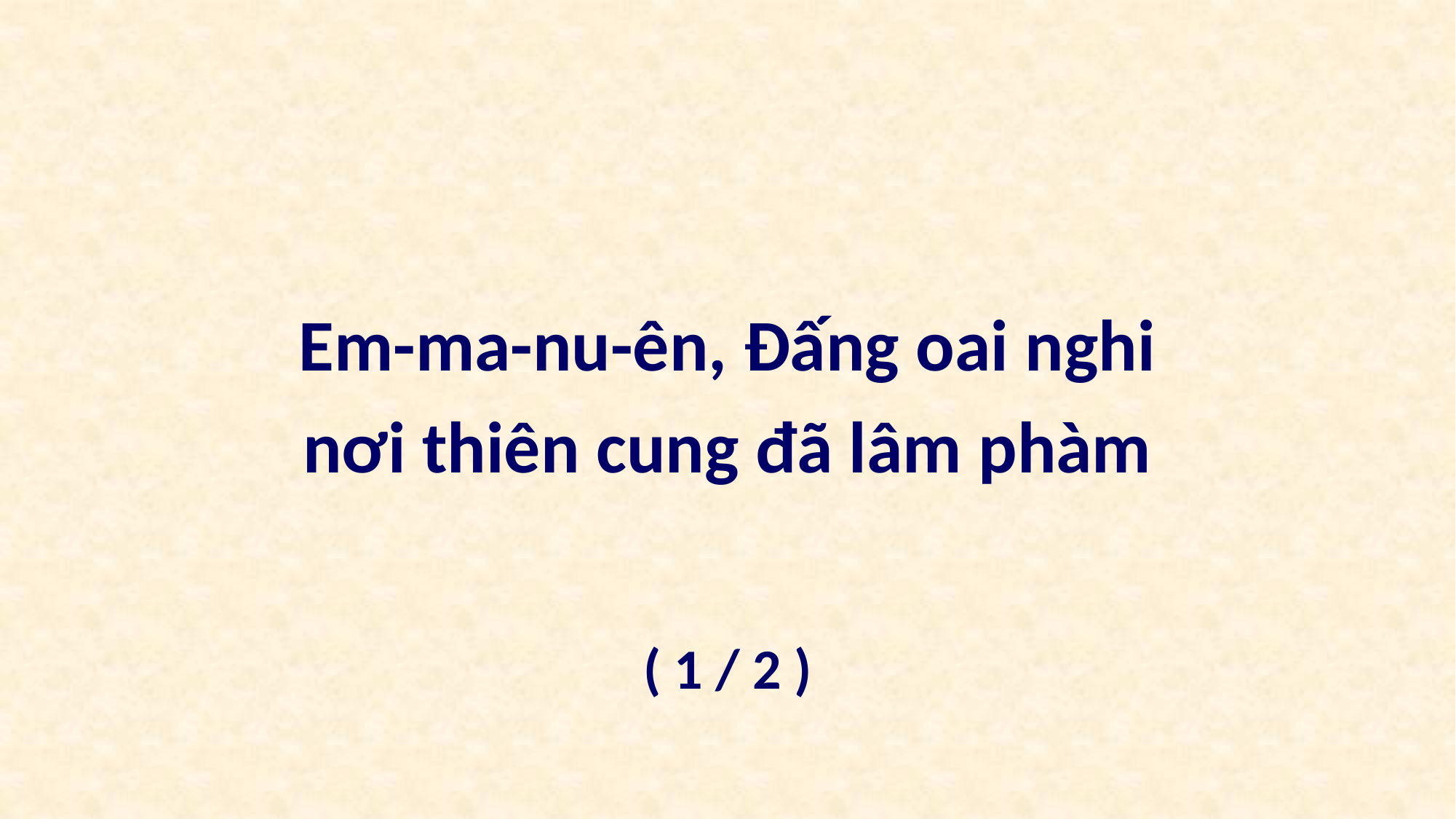

Em-ma-nu-ên, Đấng oai nghi
nơi thiên cung đã lâm phàm
( 1 / 2 )